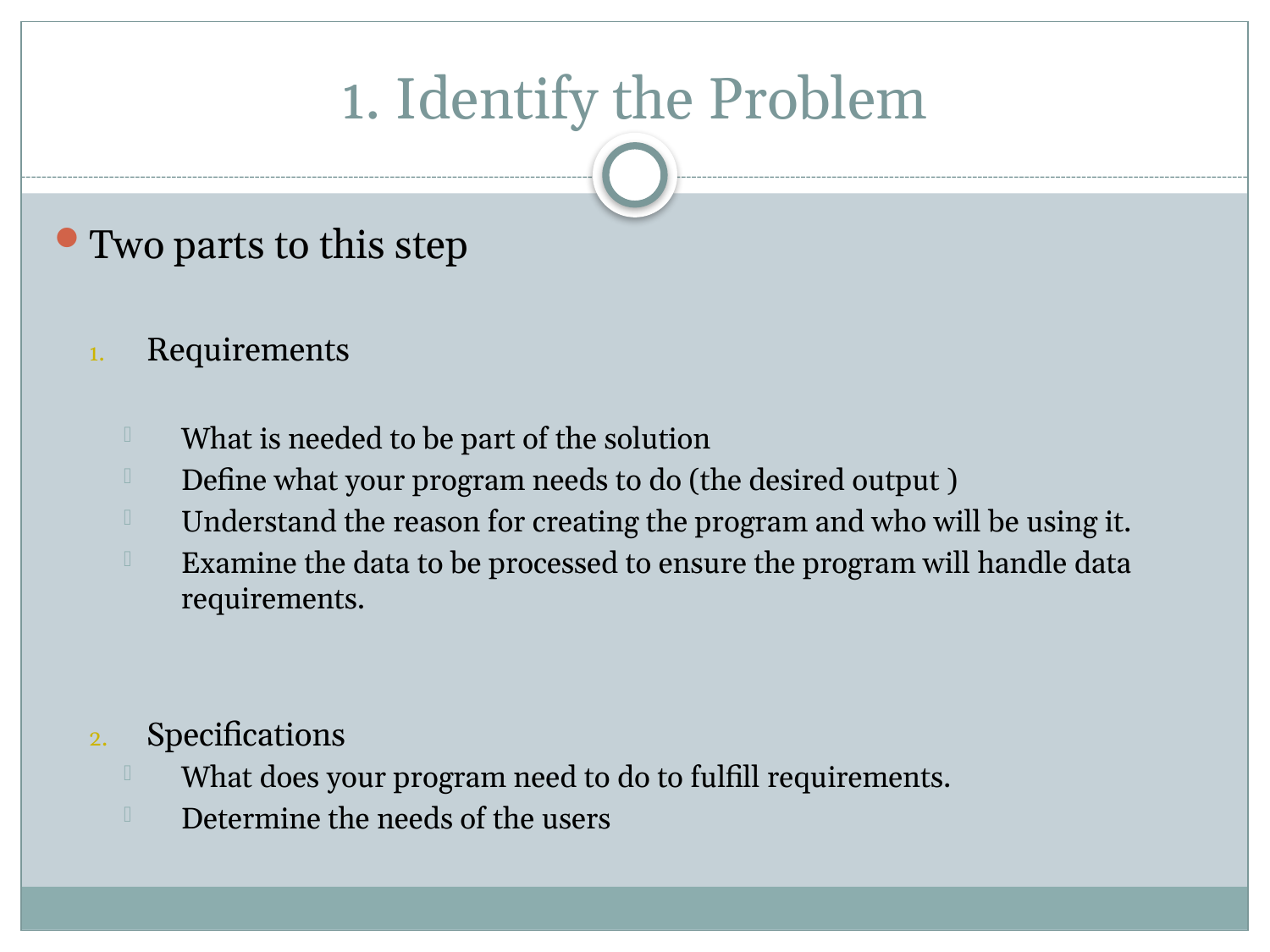

# 1. Identify the Problem
Two parts to this step

Requirements

What is needed to be part of the solution
Define what your program needs to do (the desired output )
Understand the reason for creating the program and who will be using it.
Examine the data to be processed to ensure the program will handle data requirements.

Specifications
What does your program need to do to fulfill requirements.
Determine the needs of the users